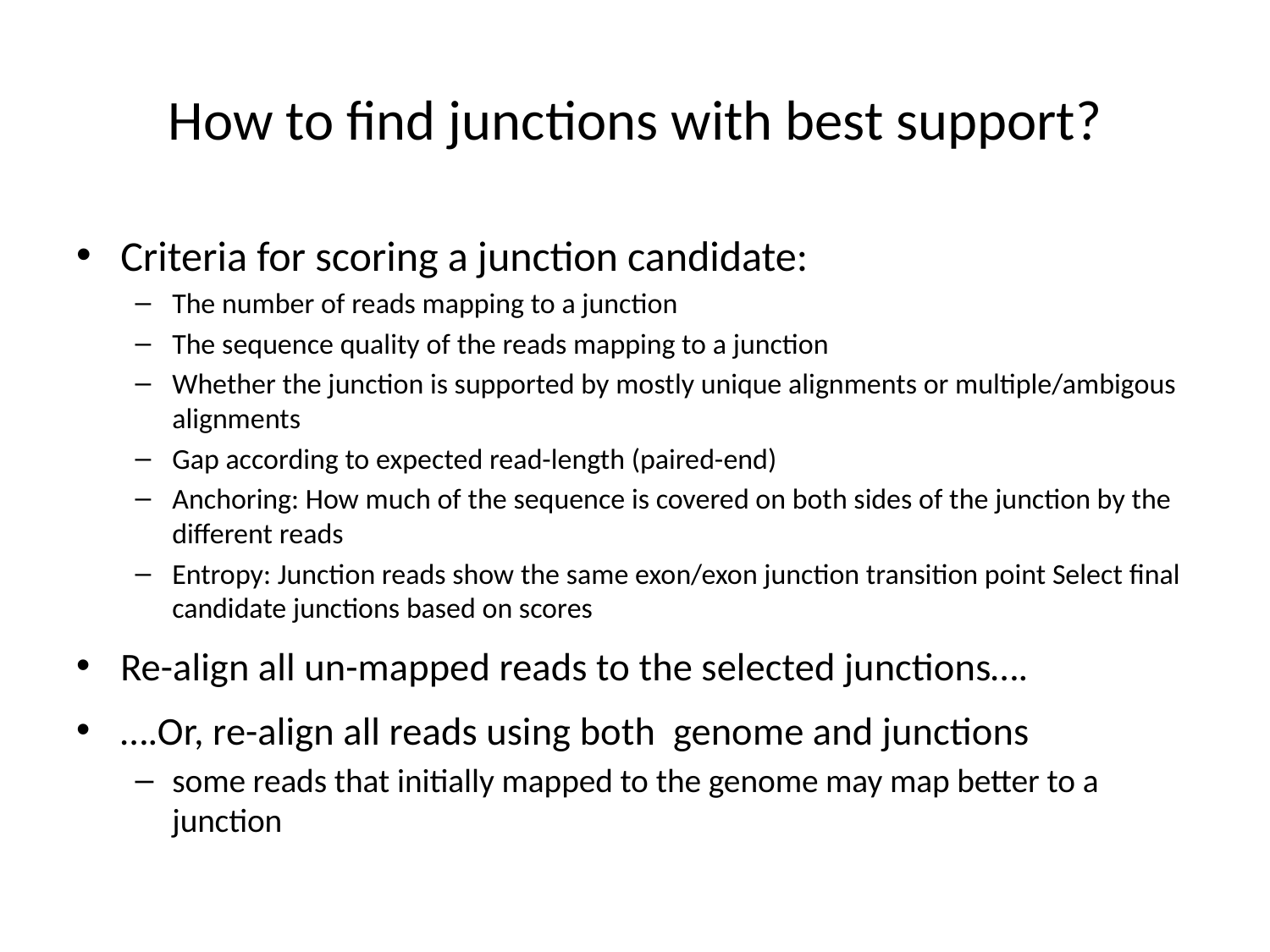

# How to find junctions with best support?
Criteria for scoring a junction candidate:
The number of reads mapping to a junction
The sequence quality of the reads mapping to a junction
Whether the junction is supported by mostly unique alignments or multiple/ambigous alignments
Gap according to expected read-length (paired-end)
Anchoring: How much of the sequence is covered on both sides of the junction by the different reads
Entropy: Junction reads show the same exon/exon junction transition point Select final candidate junctions based on scores
Re-align all un-mapped reads to the selected junctions….
….Or, re-align all reads using both  genome and junctions
some reads that initially mapped to the genome may map better to a junction